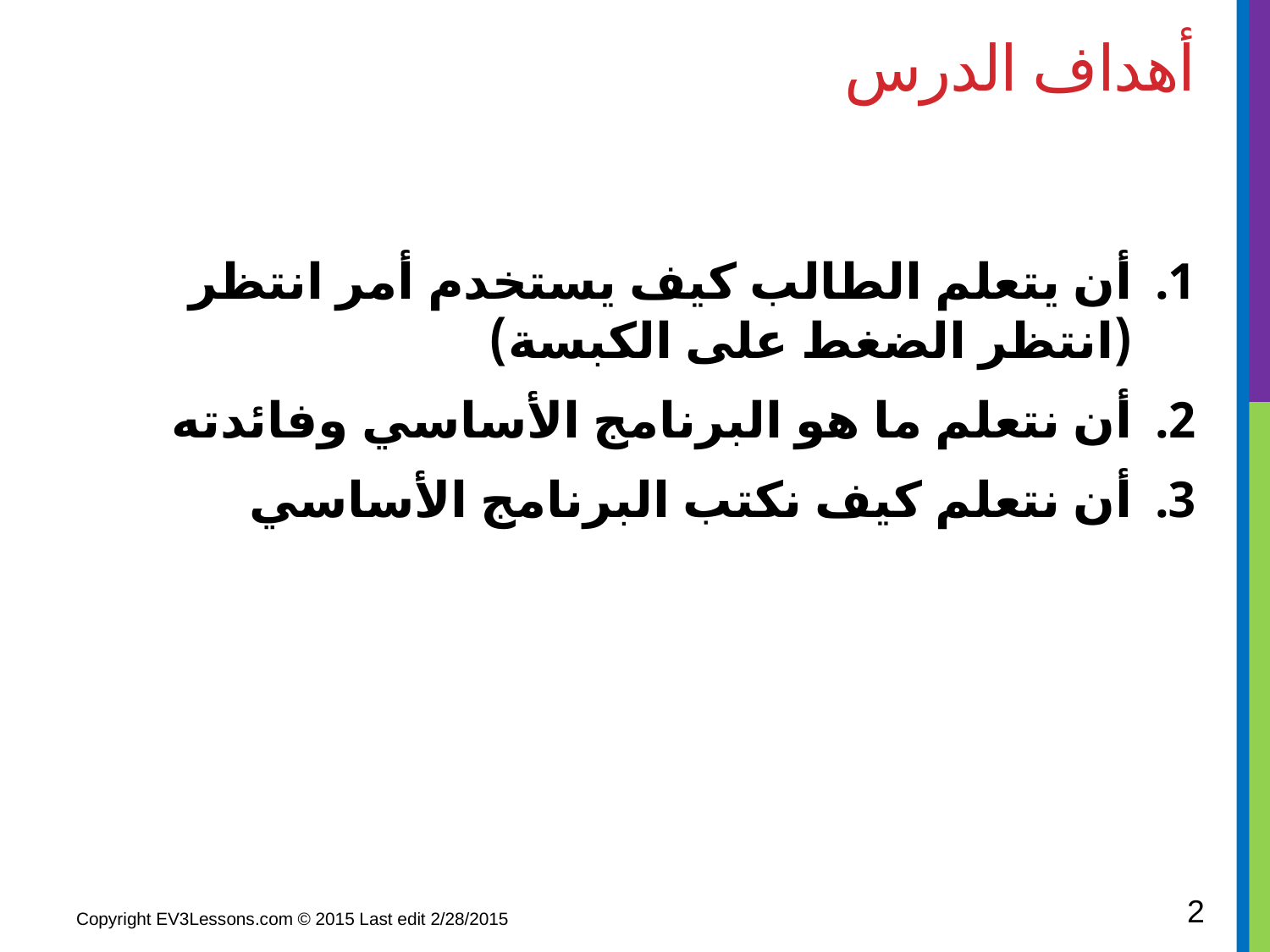

# أهداف الدرس
أن يتعلم الطالب كيف يستخدم أمر انتظر (انتظر الضغط على الكبسة)
أن نتعلم ما هو البرنامج الأساسي وفائدته
أن نتعلم كيف نكتب البرنامج الأساسي
2
Copyright EV3Lessons.com © 2015 Last edit 2/28/2015